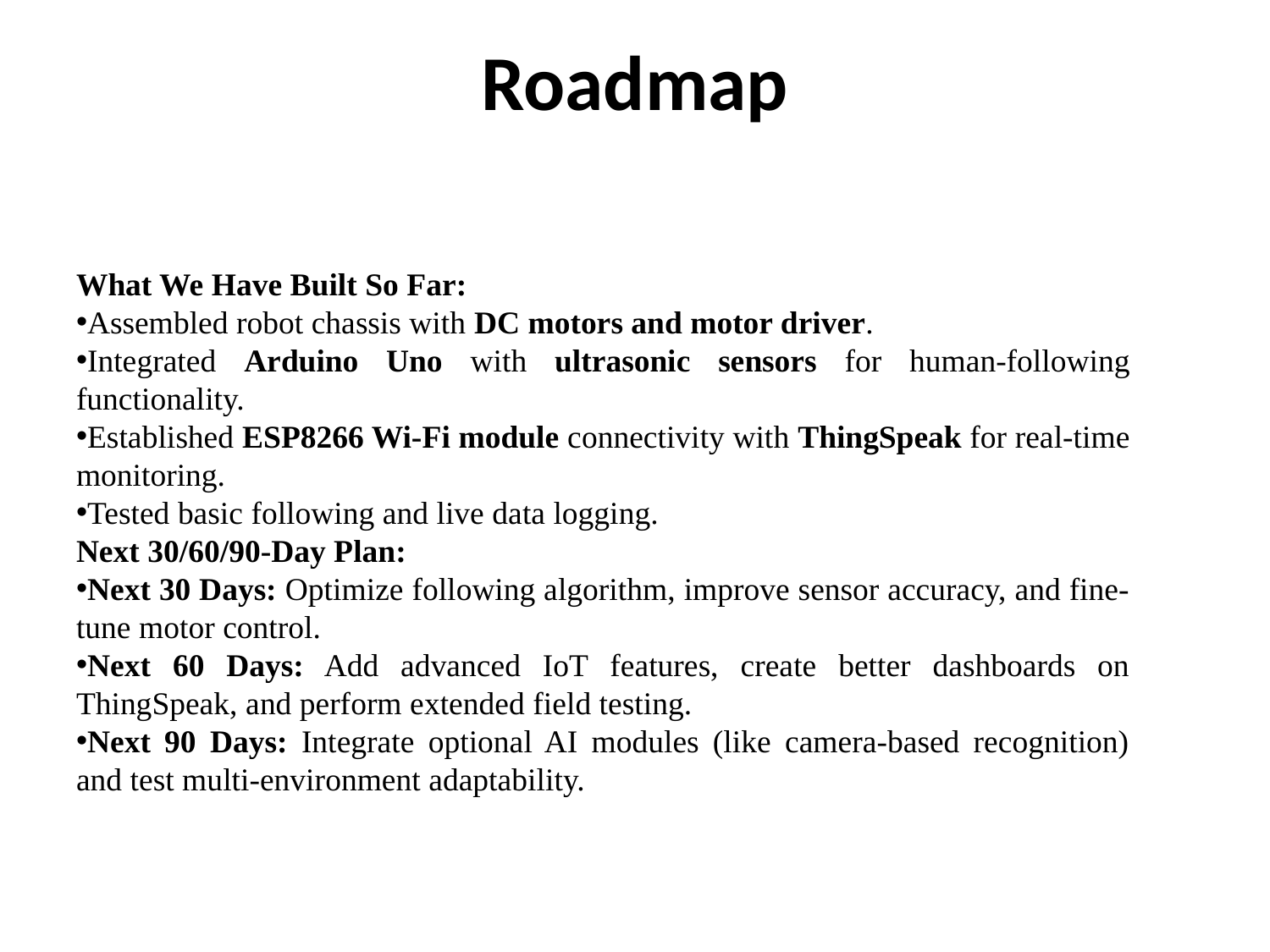

# Roadmap
What We Have Built So Far:
Assembled robot chassis with DC motors and motor driver.
Integrated Arduino Uno with ultrasonic sensors for human-following functionality.
Established ESP8266 Wi-Fi module connectivity with ThingSpeak for real-time monitoring.
Tested basic following and live data logging.
Next 30/60/90-Day Plan:
Next 30 Days: Optimize following algorithm, improve sensor accuracy, and fine-tune motor control.
Next 60 Days: Add advanced IoT features, create better dashboards on ThingSpeak, and perform extended field testing.
Next 90 Days: Integrate optional AI modules (like camera-based recognition) and test multi-environment adaptability.